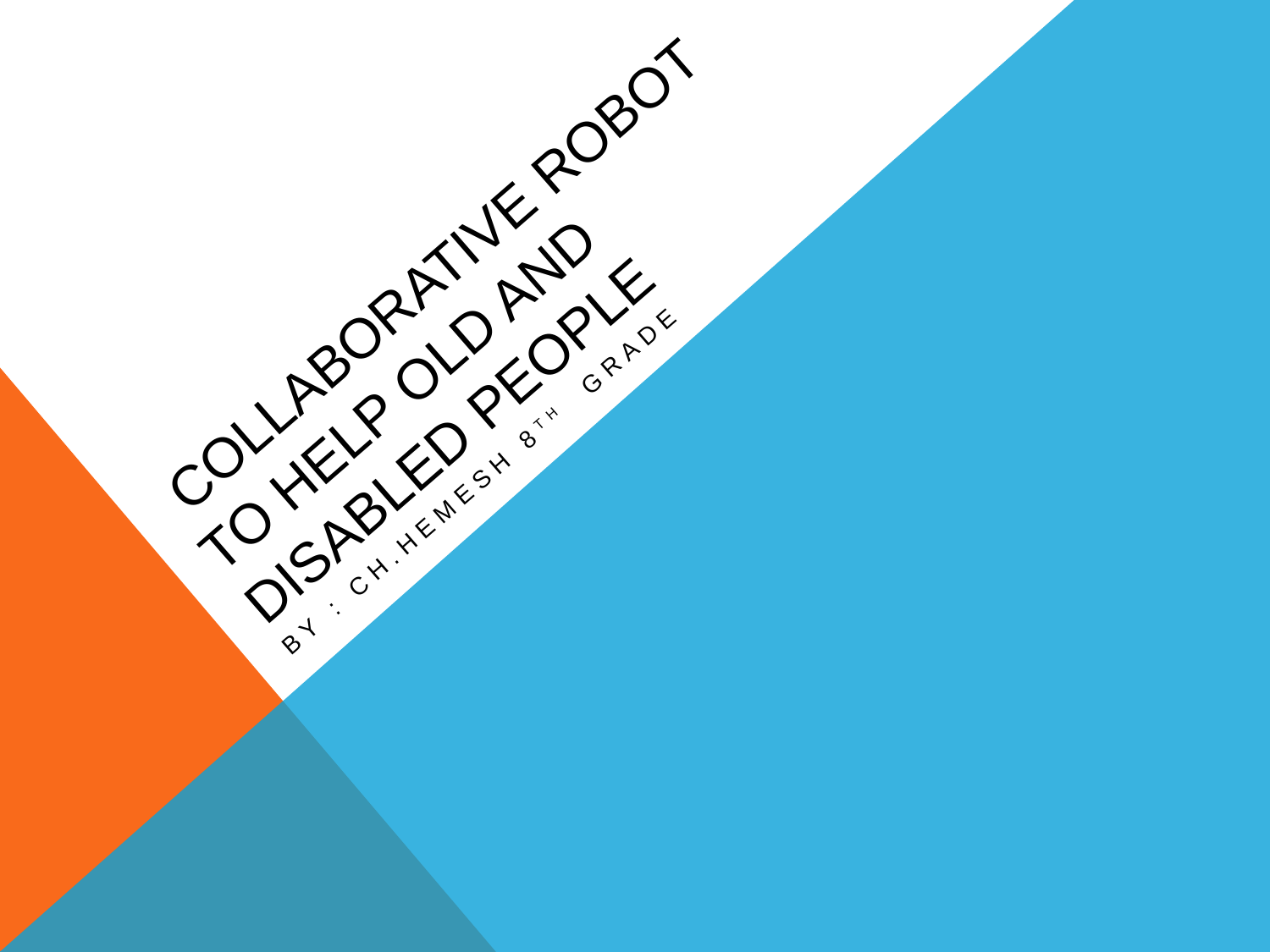

# collaborative robot  to help old and disabled people
By : Ch.Hemesh 8th  grade